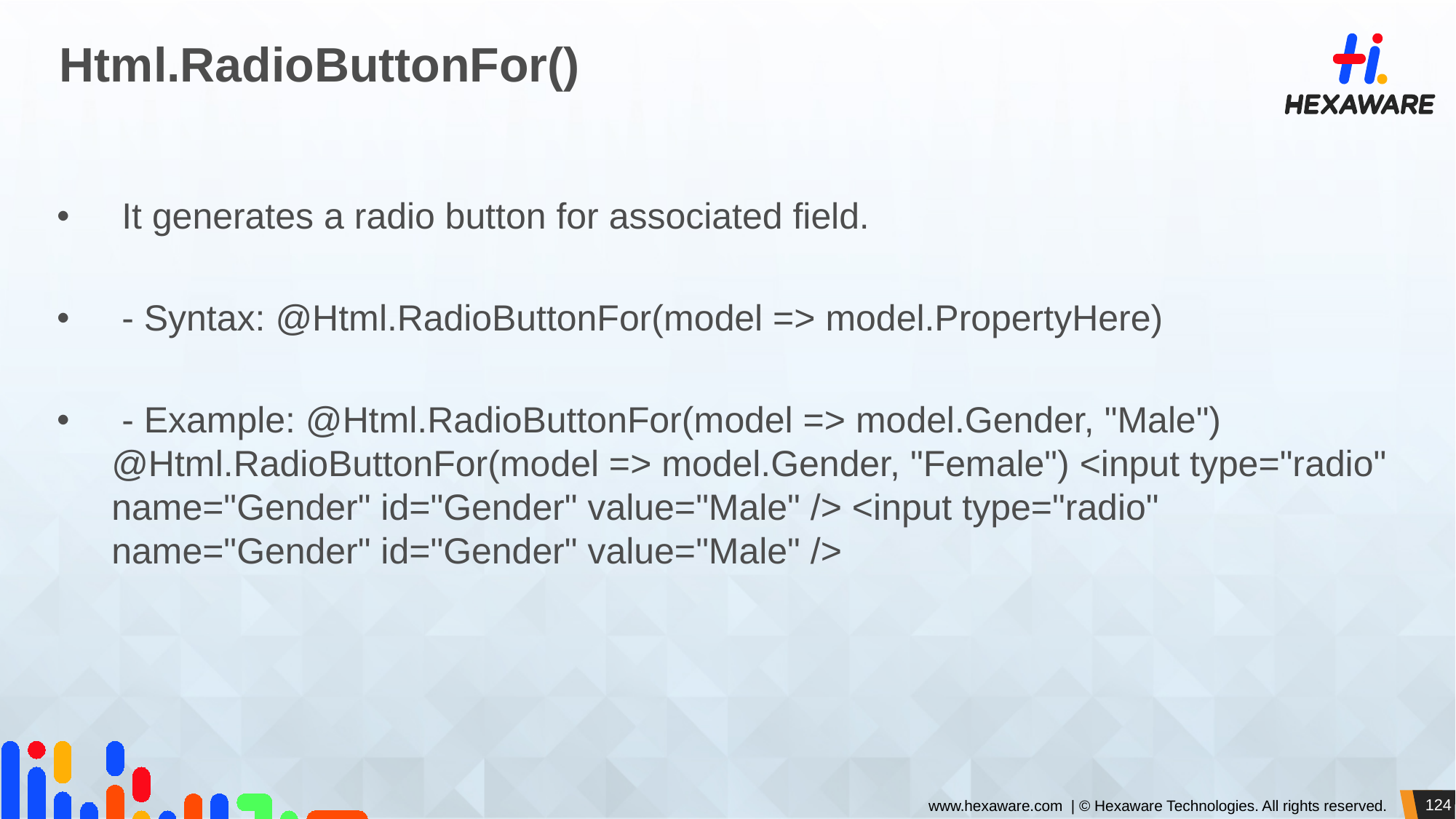

# Html.RadioButtonFor()
 It generates a radio button for associated field.

 - Syntax: @Html.RadioButtonFor(model => model.PropertyHere)

 - Example: @Html.RadioButtonFor(model => model.Gender, "Male") @Html.RadioButtonFor(model => model.Gender, "Female") <input type="radio" name="Gender" id="Gender" value="Male" /> <input type="radio" name="Gender" id="Gender" value="Male" />